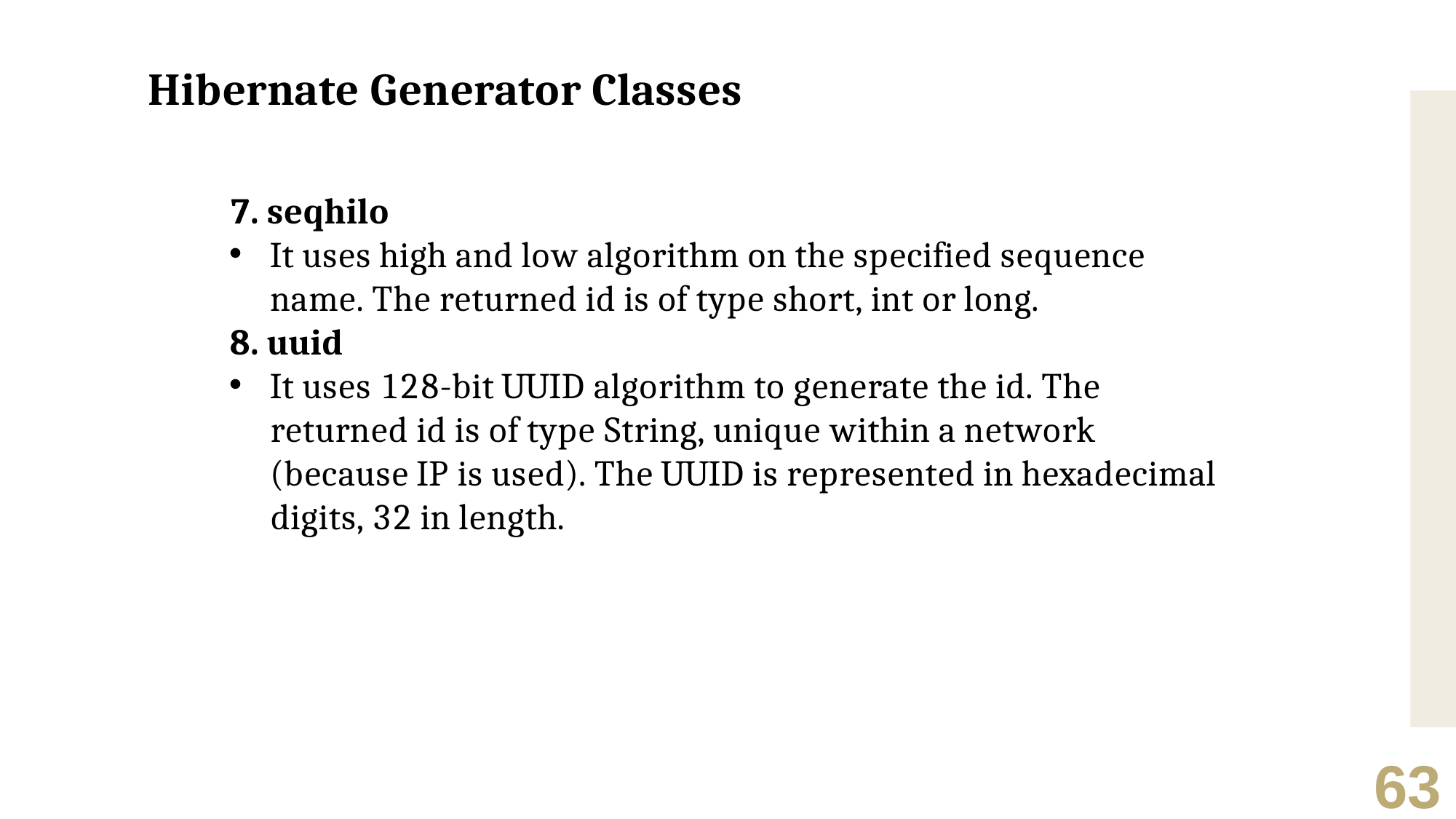

Hibernate Generator Classes
7. seqhilo
It uses high and low algorithm on the specified sequence name. The returned id is of type short, int or long.
8. uuid
It uses 128-bit UUID algorithm to generate the id. The returned id is of type String, unique within a network (because IP is used). The UUID is represented in hexadecimal digits, 32 in length.
63